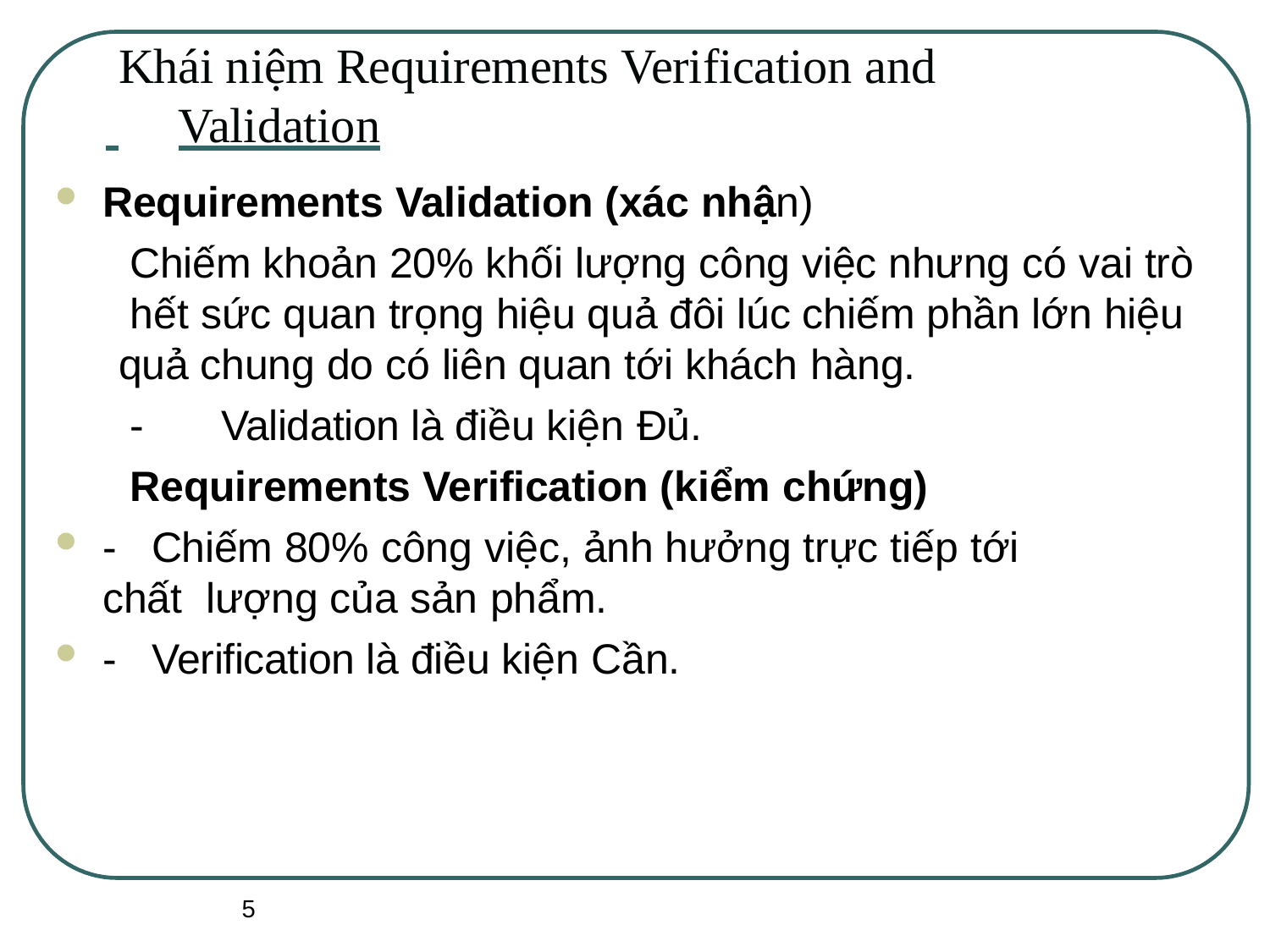

# Khái niệm Requirements Verification and
 	Validation
Requirements Validation (xác nhận)
Chiếm khoản 20% khối lượng công việc nhưng có vai trò  hết sức quan trọng hiệu quả đôi lúc chiếm phần lớn hiệu  quả chung do có liên quan tới khách hàng.
-	Validation là điều kiện Đủ.
Requirements Verification (kiểm chứng)
-	Chiếm 80% công việc, ảnh hưởng trực tiếp tới chất  lượng của sản phẩm.
-	Verification là điều kiện Cần.
5